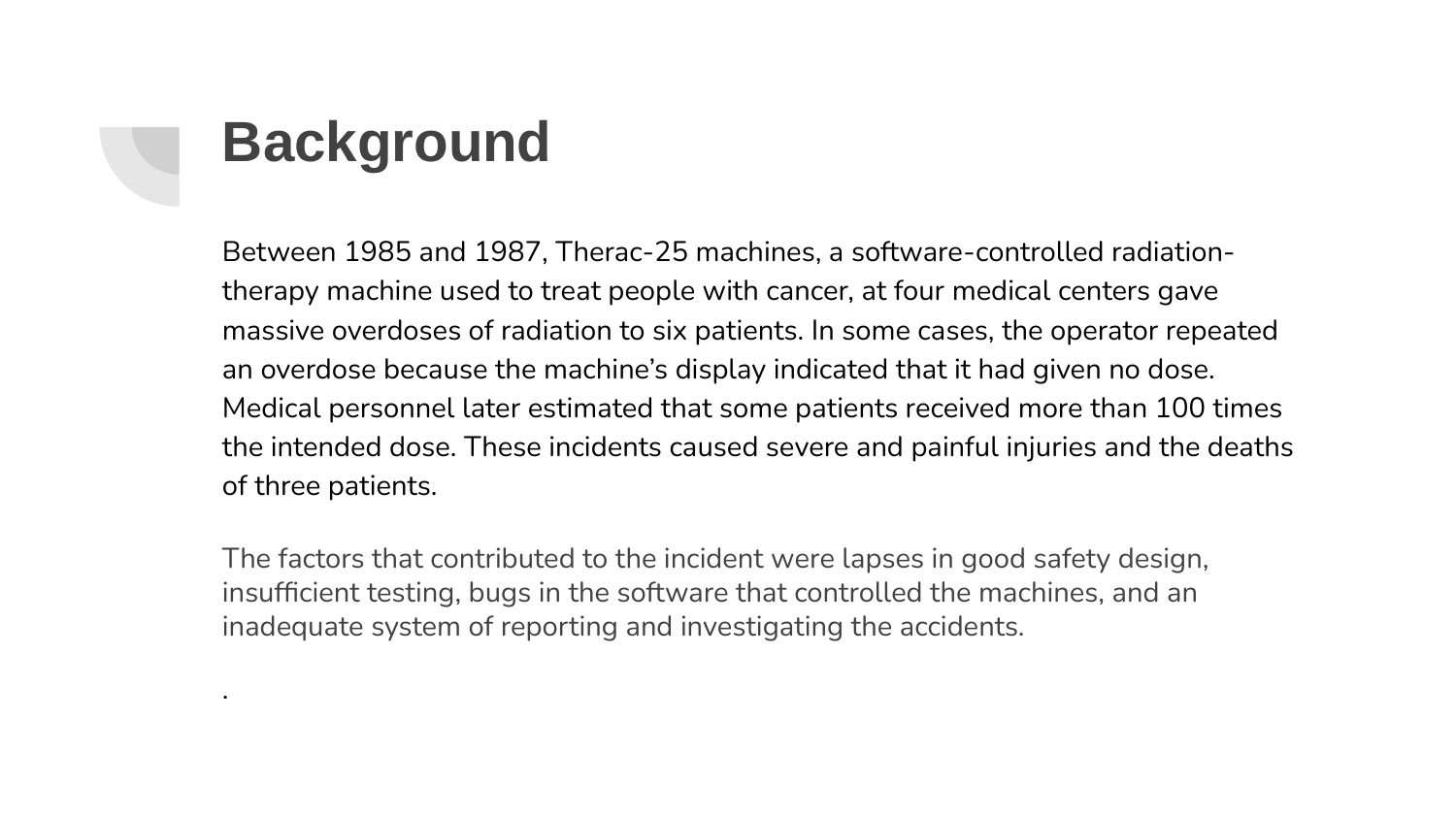

# Background
Between 1985 and 1987, Therac-25 machines, a software-controlled radiation-therapy machine used to treat people with cancer, at four medical centers gave massive overdoses of radiation to six patients. In some cases, the operator repeated an overdose because the machine’s display indicated that it had given no dose. Medical personnel later estimated that some patients received more than 100 times the intended dose. These incidents caused severe and painful injuries and the deaths of three patients.

The factors that contributed to the incident were lapses in good safety design, insufficient testing, bugs in the software that controlled the machines, and an inadequate system of reporting and investigating the accidents.
.